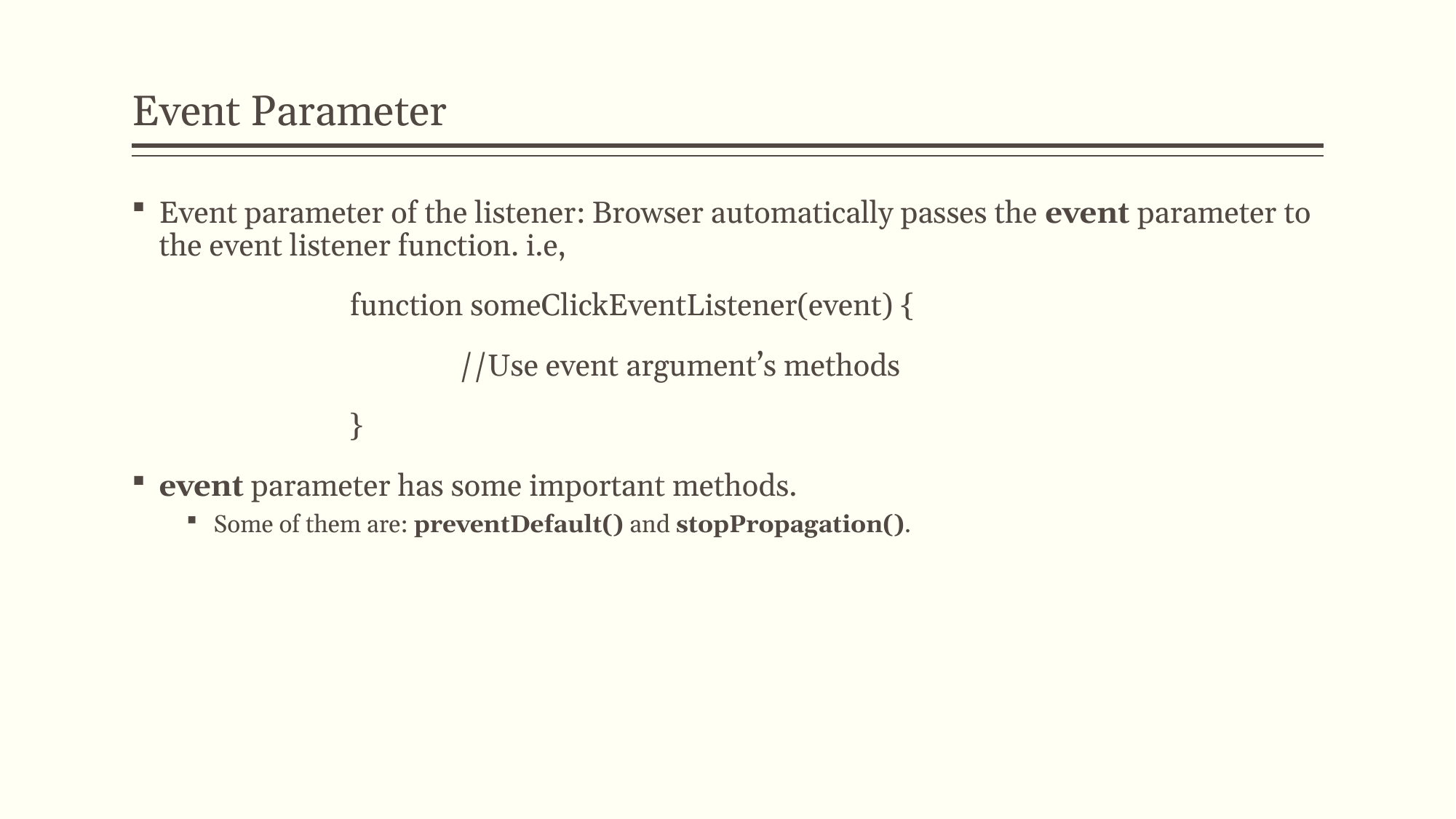

# Event Parameter
Event parameter of the listener: Browser automatically passes the event parameter to the event listener function. i.e,
		function someClickEventListener(event) {
			//Use event argument’s methods
		}
event parameter has some important methods.
Some of them are: preventDefault() and stopPropagation().